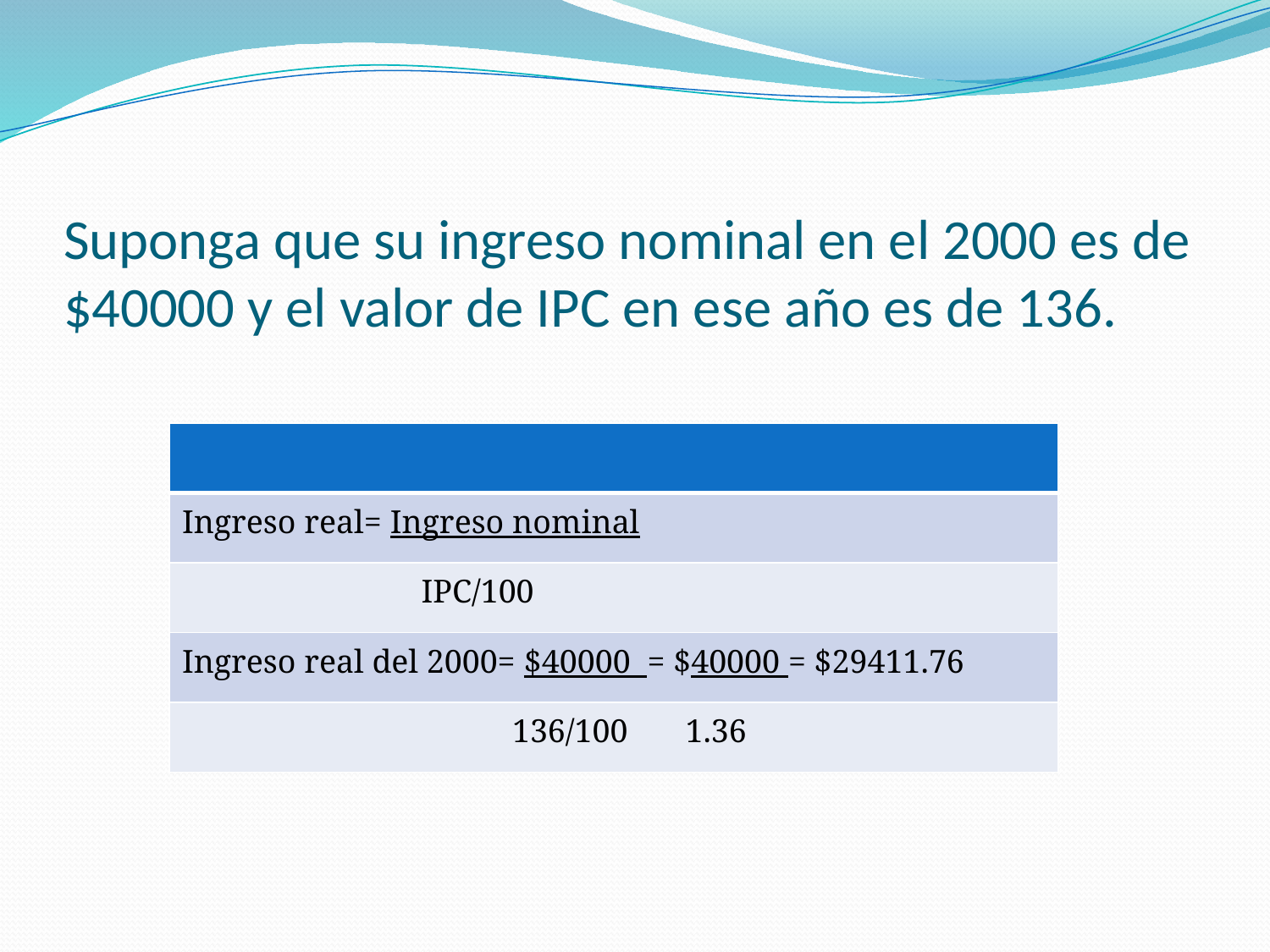

# Suponga que su ingreso nominal en el 2000 es de $40000 y el valor de IPC en ese año es de 136.
|  |
| --- |
| Ingreso real= Ingreso nominal |
| IPC/100 |
| Ingreso real del 2000= $40000 = $40000 = $29411.76 |
| 136/100 1.36 |